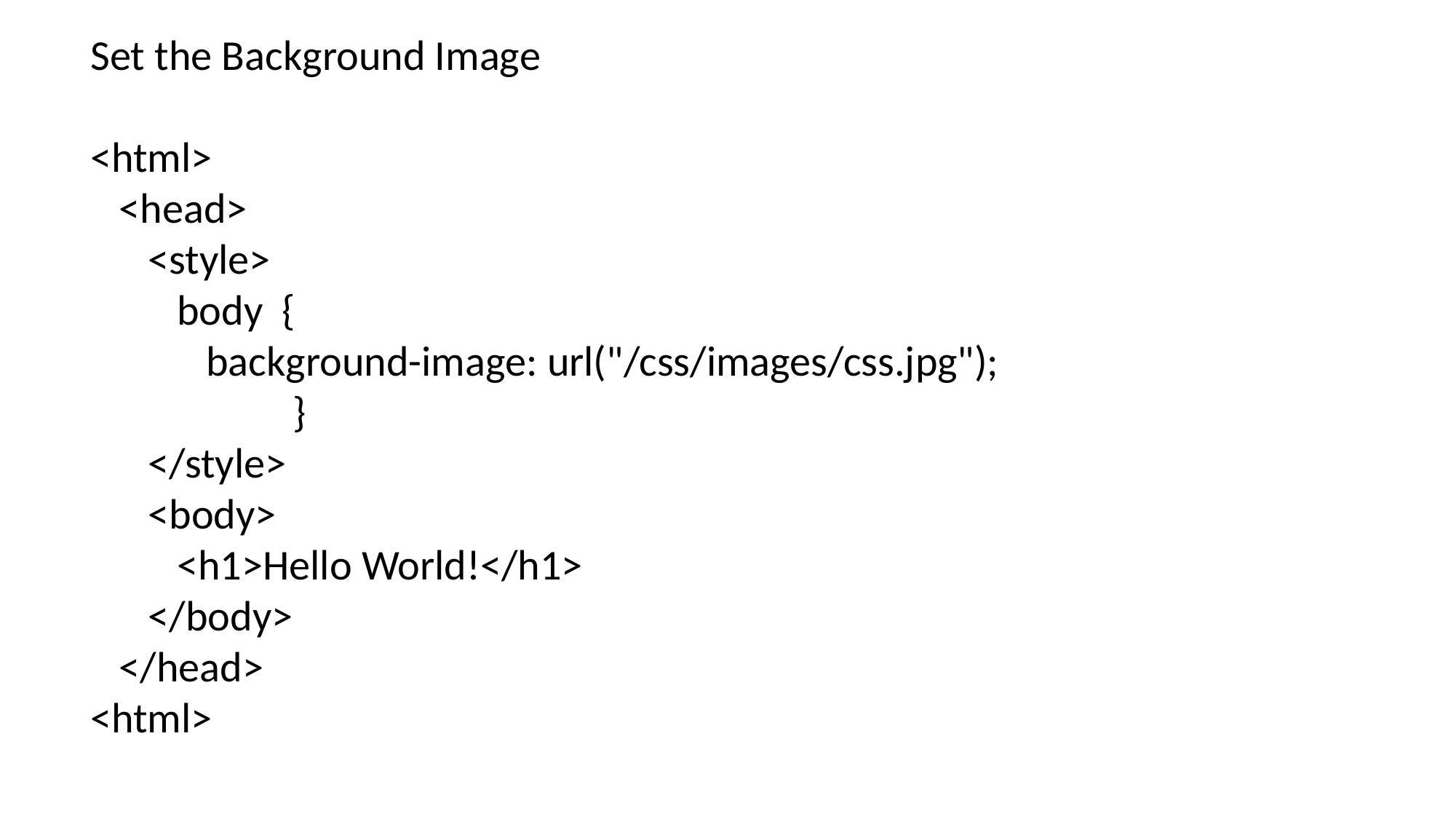

Set the Background Image

<html>
   <head>
      <style>
         body  {
            background-image: url("/css/images/css.jpg");
                     }
      </style>
      <body>
         <h1>Hello World!</h1>
      </body>
   </head>
<html>